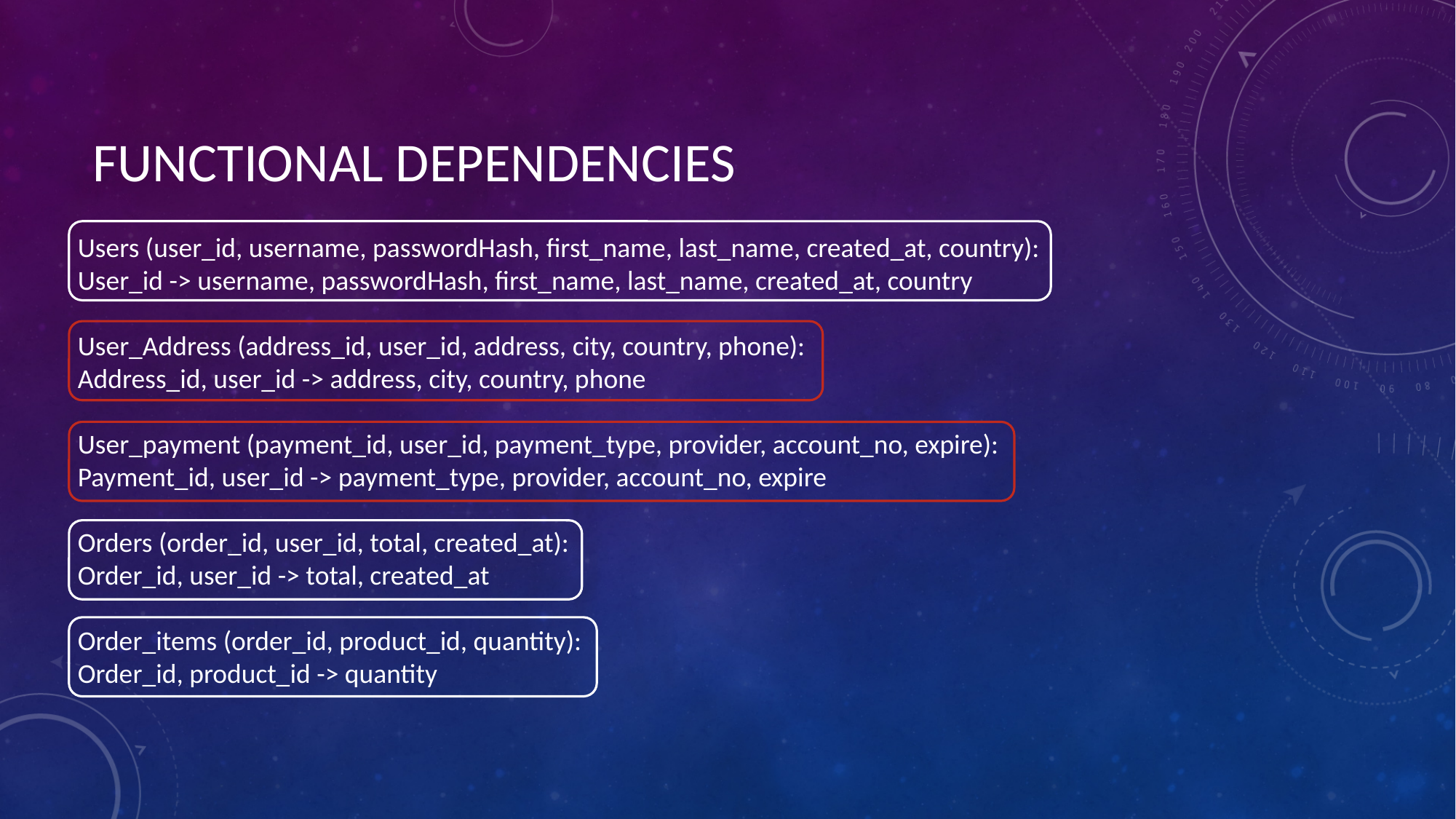

# Functional dependencies

Users (user_id, username, passwordHash, first_name, last_name, created_at, country):
User_id -> username, passwordHash, first_name, last_name, created_at, country

User_Address (address_id, user_id, address, city, country, phone):
Address_id, user_id -> address, city, country, phone

User_payment (payment_id, user_id, payment_type, provider, account_no, expire):
Payment_id, user_id -> payment_type, provider, account_no, expire

Orders (order_id, user_id, total, created_at):
Order_id, user_id -> total, created_at

Order_items (order_id, product_id, quantity):
Order_id, product_id -> quantity